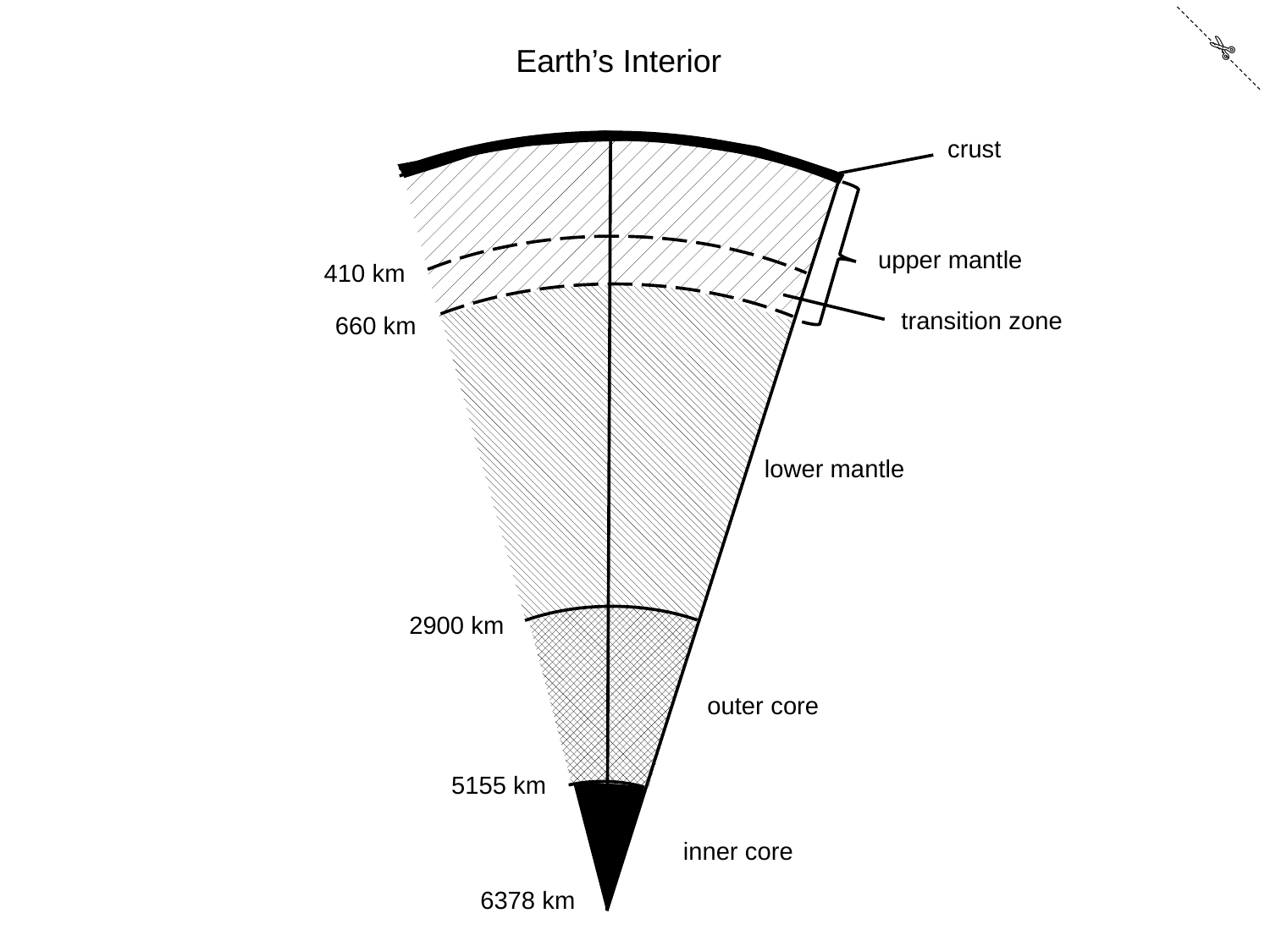

✄
Earth’s Interior
crust

upper mantle
410 km

transition zone
660 km
lower mantle
2900 km

outer core
5155 km

inner core
6378 km